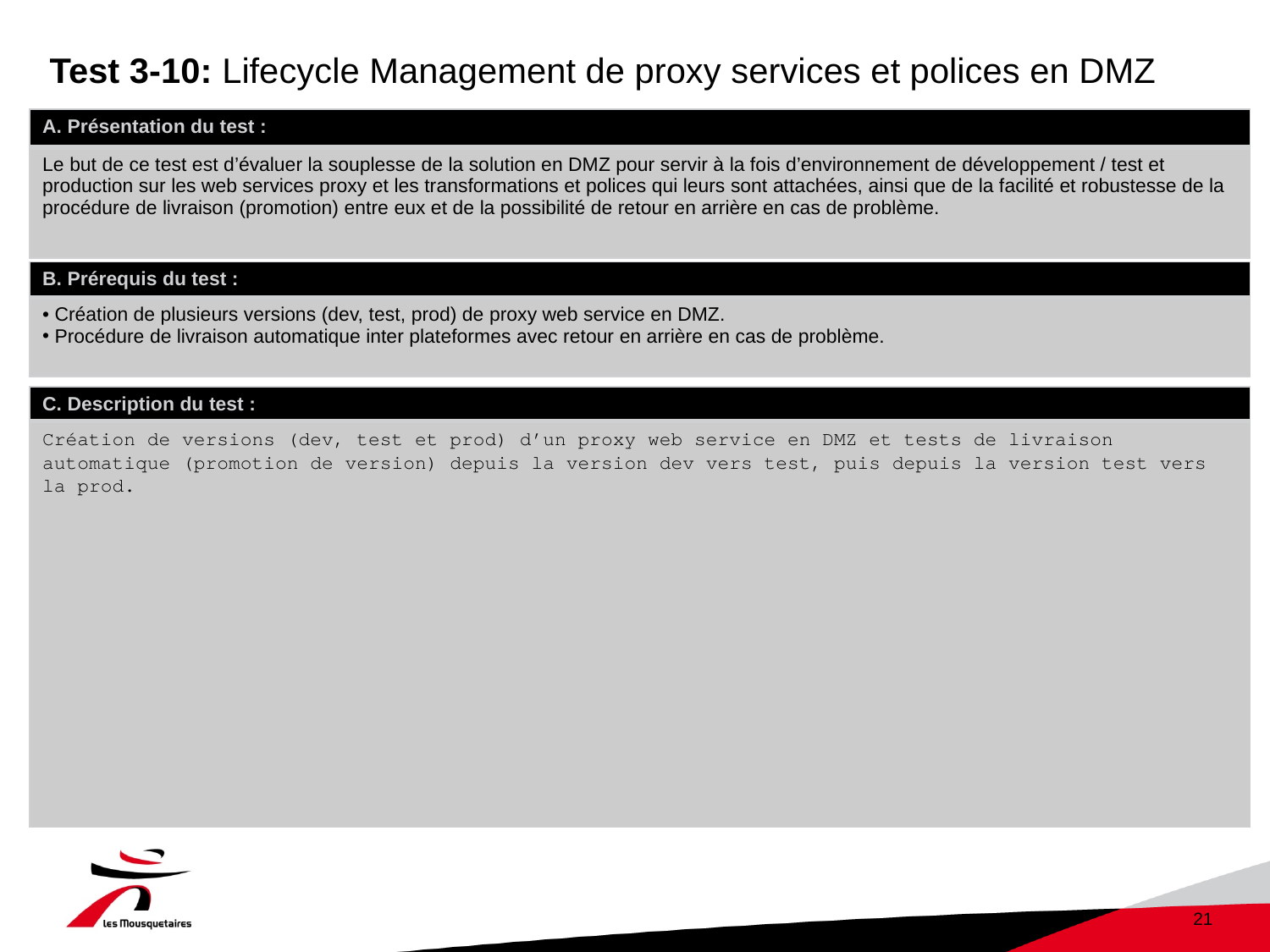

# Test 3-10: Lifecycle Management de proxy services et polices en DMZ
| A. Présentation du test : |
| --- |
| Le but de ce test est d’évaluer la souplesse de la solution en DMZ pour servir à la fois d’environnement de développement / test et production sur les web services proxy et les transformations et polices qui leurs sont attachées, ainsi que de la facilité et robustesse de la procédure de livraison (promotion) entre eux et de la possibilité de retour en arrière en cas de problème. |
| B. Prérequis du test : |
| --- |
| Création de plusieurs versions (dev, test, prod) de proxy web service en DMZ. Procédure de livraison automatique inter plateformes avec retour en arrière en cas de problème. |
| C. Description du test : |
| --- |
| Création de versions (dev, test et prod) d’un proxy web service en DMZ et tests de livraison automatique (promotion de version) depuis la version dev vers test, puis depuis la version test vers la prod. |
21